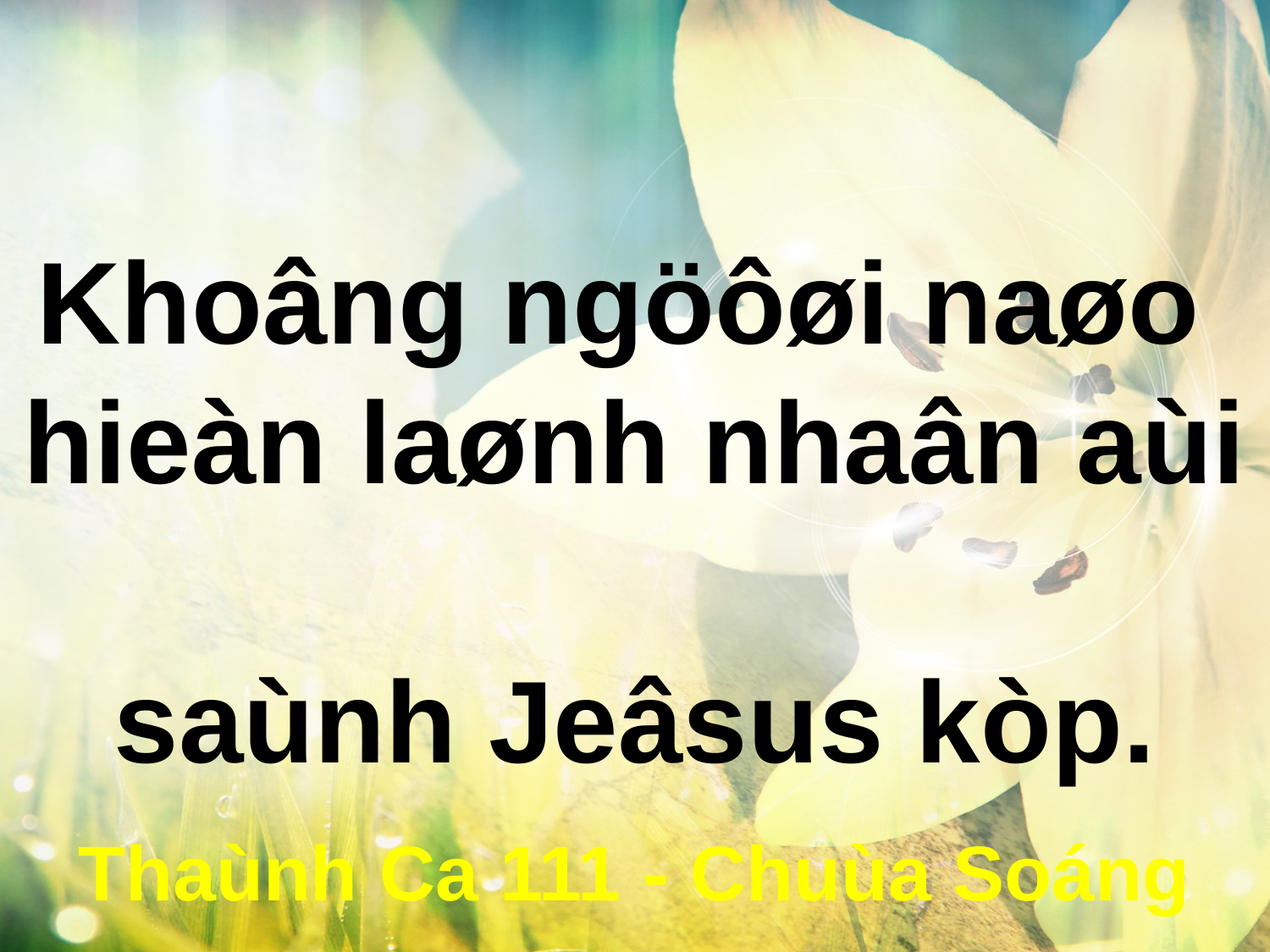

Khoâng ngöôøi naøo
hieàn laønh nhaân aùi
saùnh Jeâsus kòp.
Thaùnh Ca 111 - Chuùa Soáng